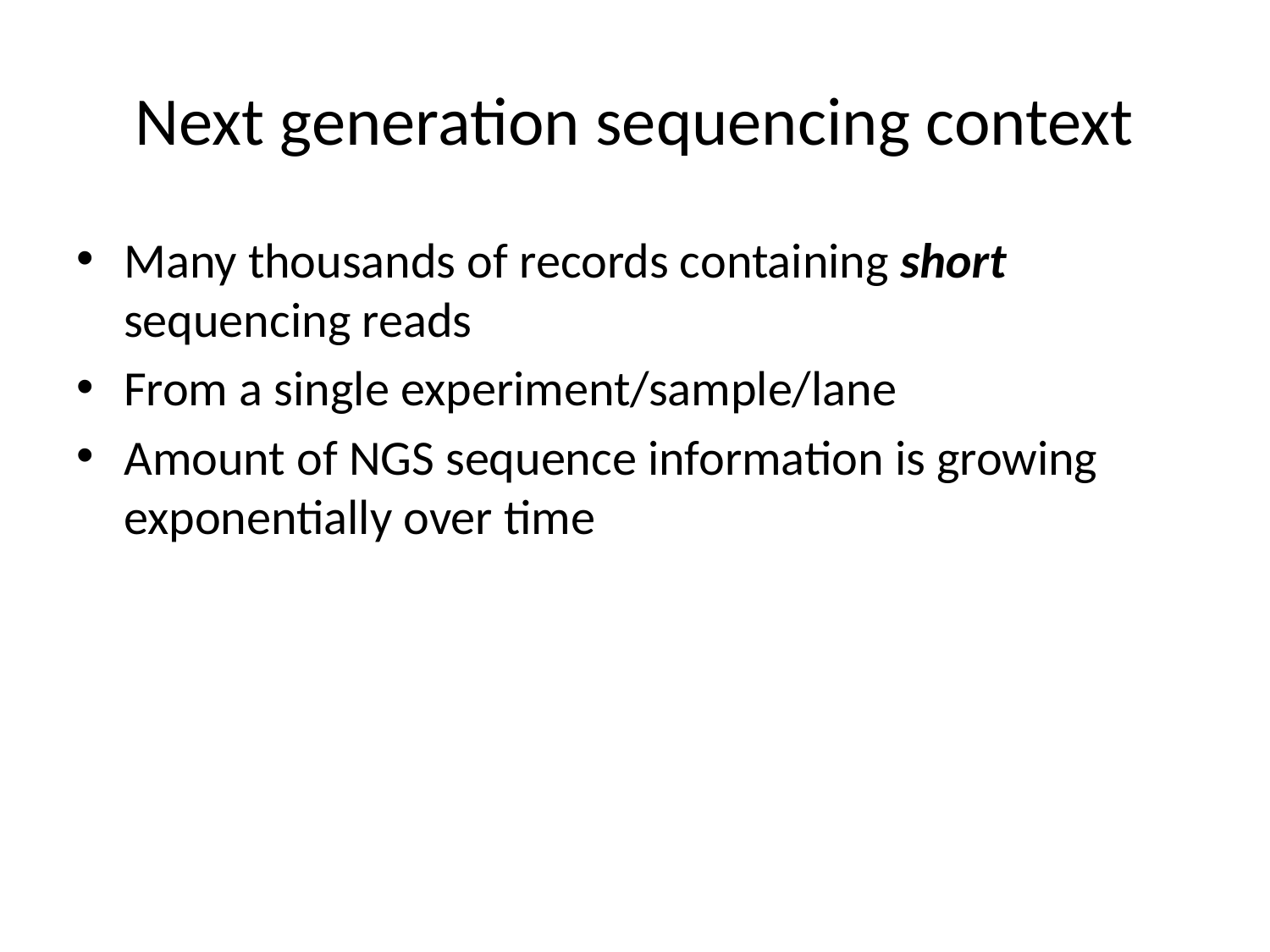

# Next generation sequencing context
Many thousands of records containing short sequencing reads
From a single experiment/sample/lane
Amount of NGS sequence information is growing exponentially over time